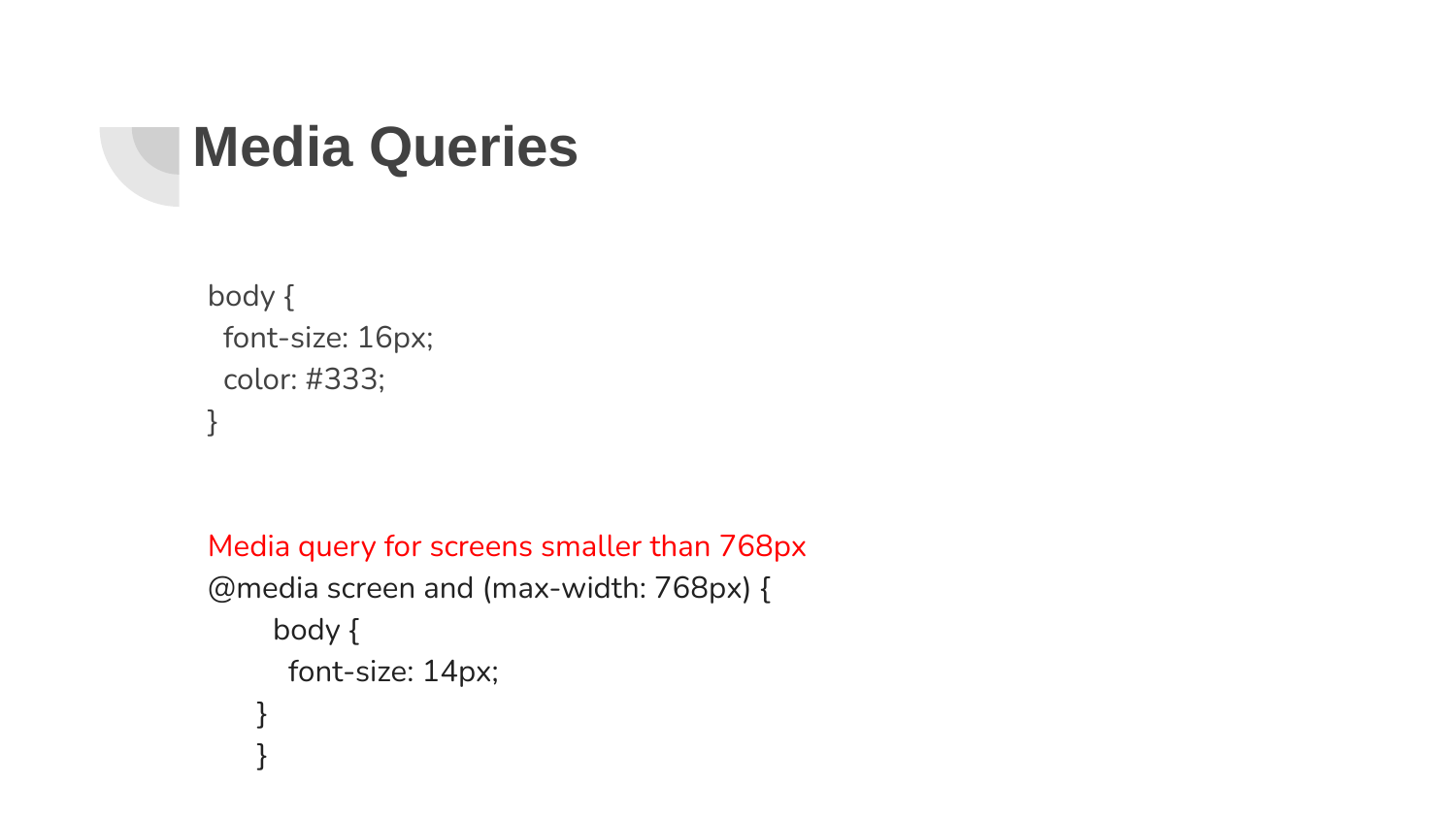

# Media Queries

body {
  font-size: 16px;
  color: #333;
}

   Media query for screens smaller than 768px
   @media screen and (max-width: 768px) {
  body {
    font-size: 14px;
}
}